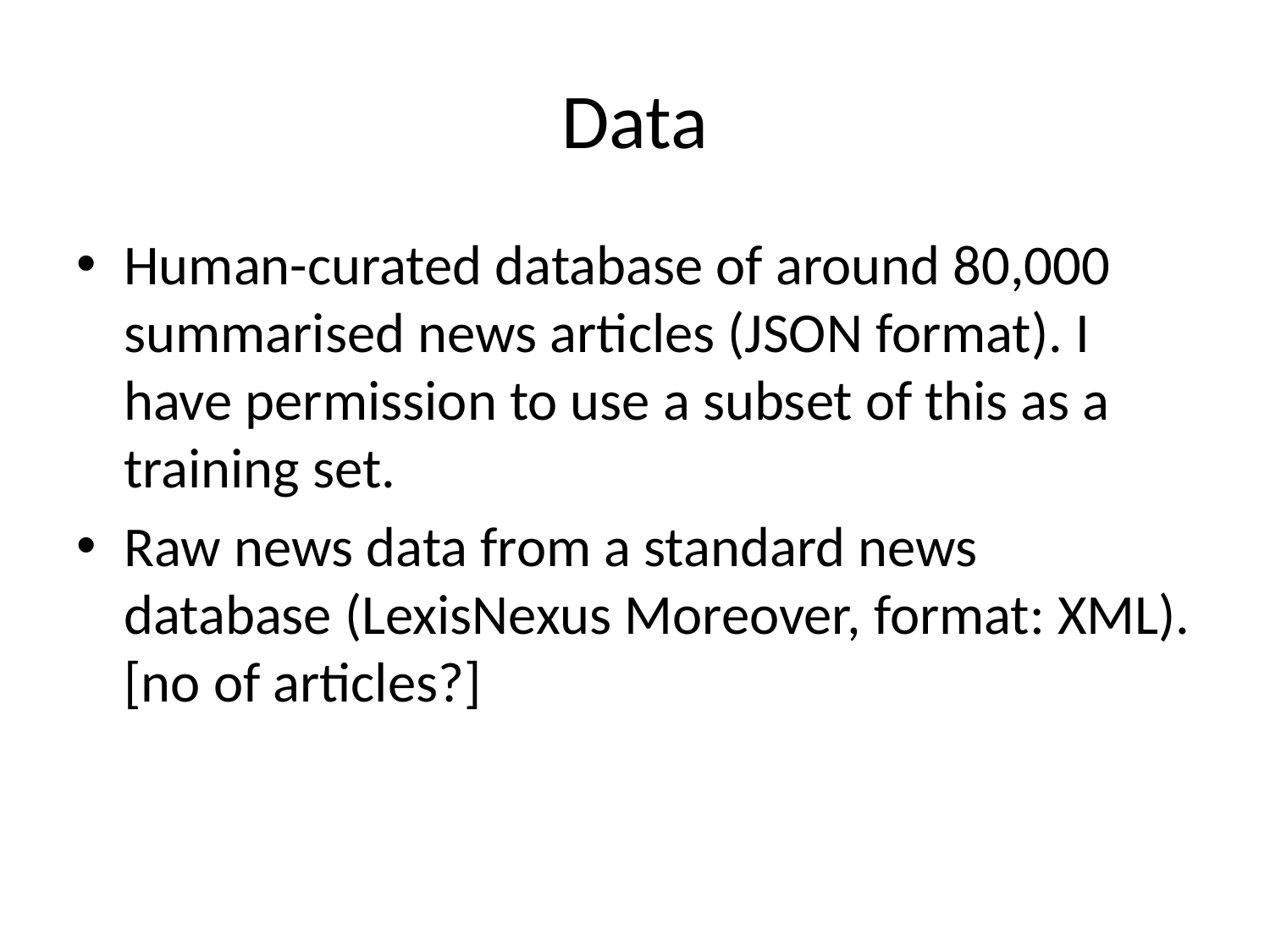

# Data
Human-curated database of around 80,000 summarised news articles (JSON format). I have permission to use a subset of this as a training set.
Raw news data from a standard news database (LexisNexus Moreover, format: XML). [no of articles?]